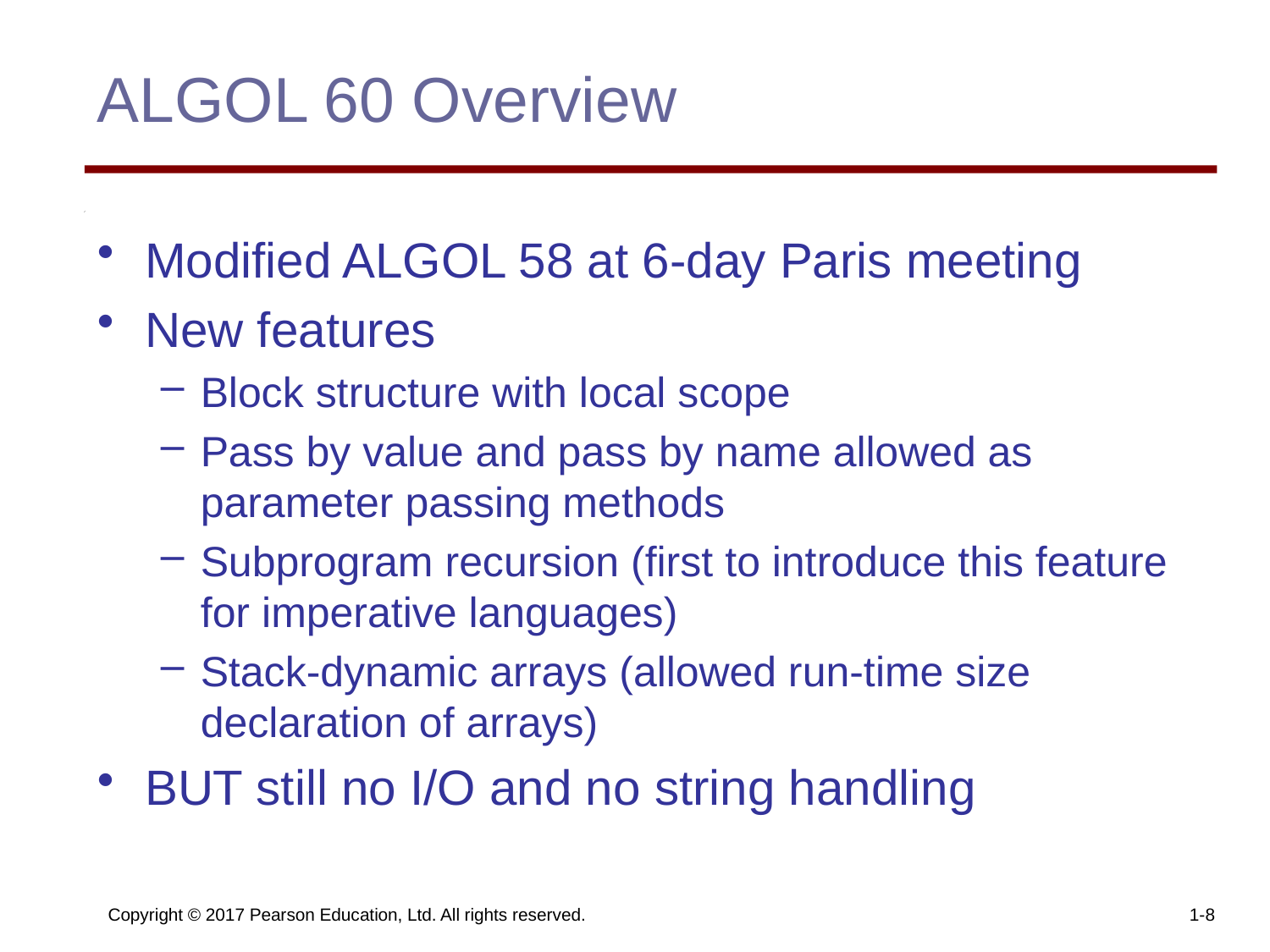

# ALGOL 60 Overview
Modified ALGOL 58 at 6-day Paris meeting
New features
Block structure with local scope
Pass by value and pass by name allowed as parameter passing methods
Subprogram recursion (first to introduce this feature for imperative languages)
Stack-dynamic arrays (allowed run-time size declaration of arrays)
BUT still no I/O and no string handling
Copyright © 2017 Pearson Education, Ltd. All rights reserved.
1-8